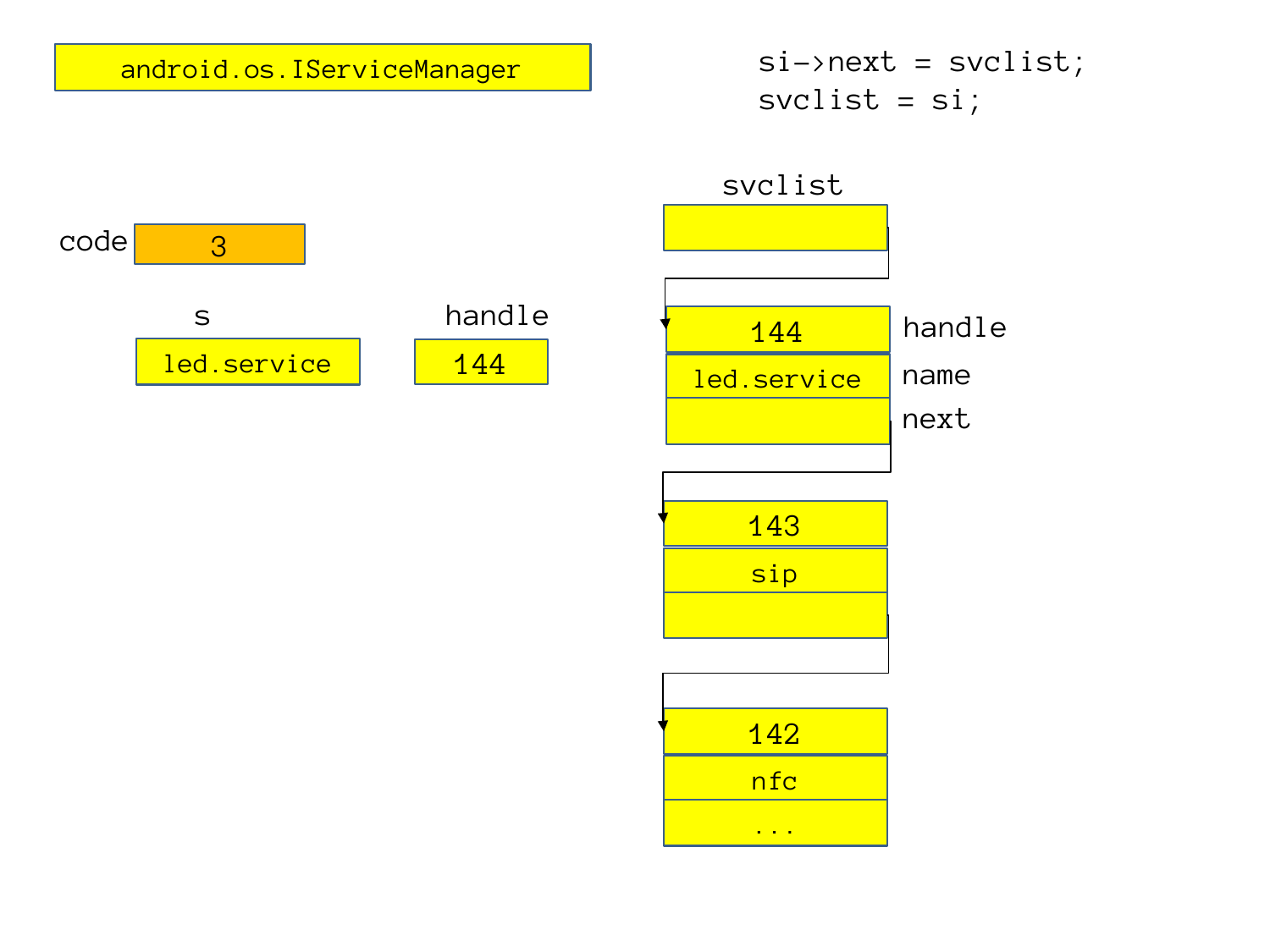

si->next = svclist;
svclist = si;
android.os.IServiceManager
svclist

code
3
s
handle
handle
144
led.service
144
name
led.service
next

143
sip

142
nfc
...